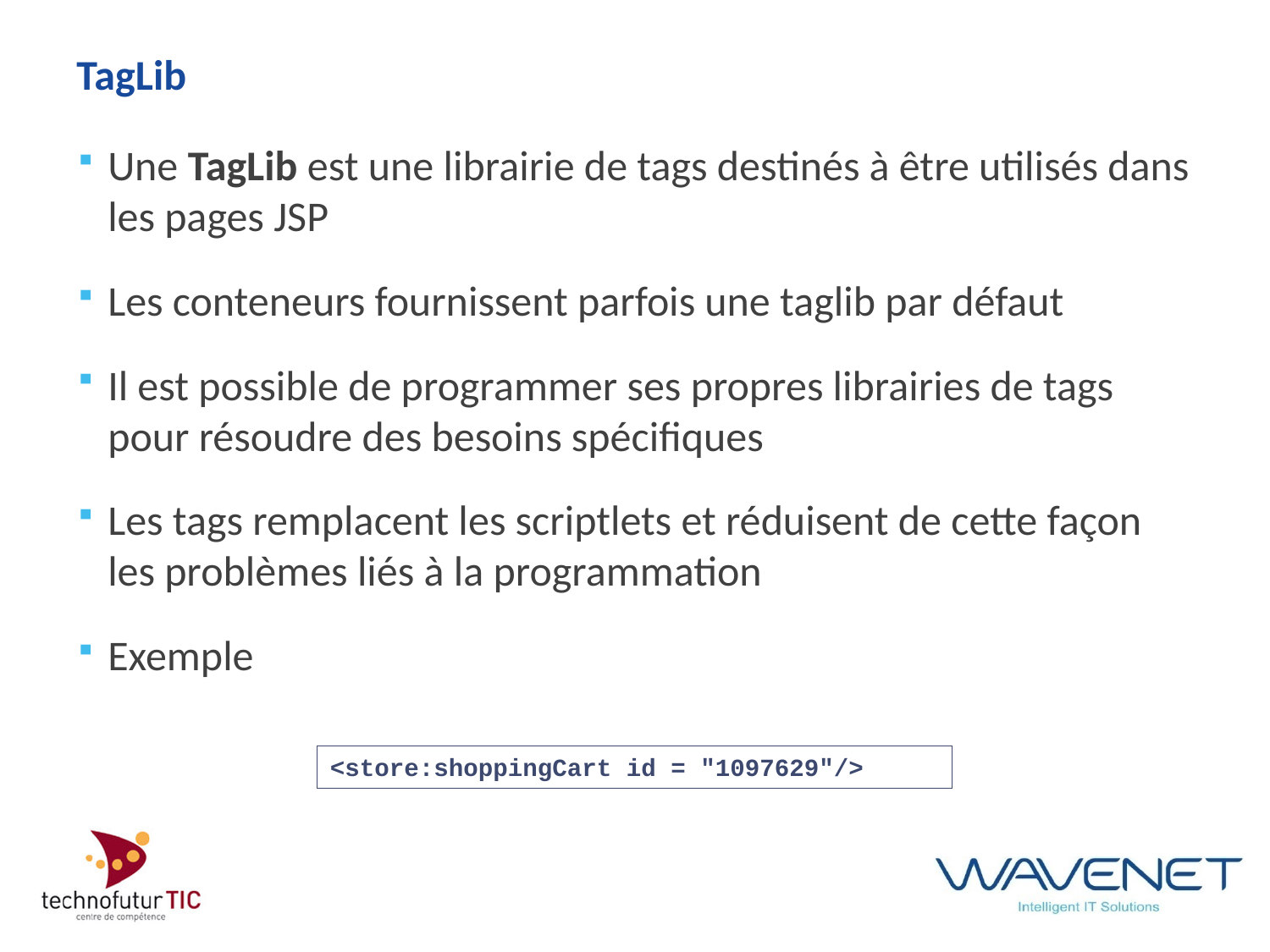

# TagLib
Une TagLib est une librairie de tags destinés à être utilisés dans les pages JSP
Les conteneurs fournissent parfois une taglib par défaut
Il est possible de programmer ses propres librairies de tags pour résoudre des besoins spécifiques
Les tags remplacent les scriptlets et réduisent de cette façon les problèmes liés à la programmation
Exemple
<store:shoppingCart id = "1097629"/>